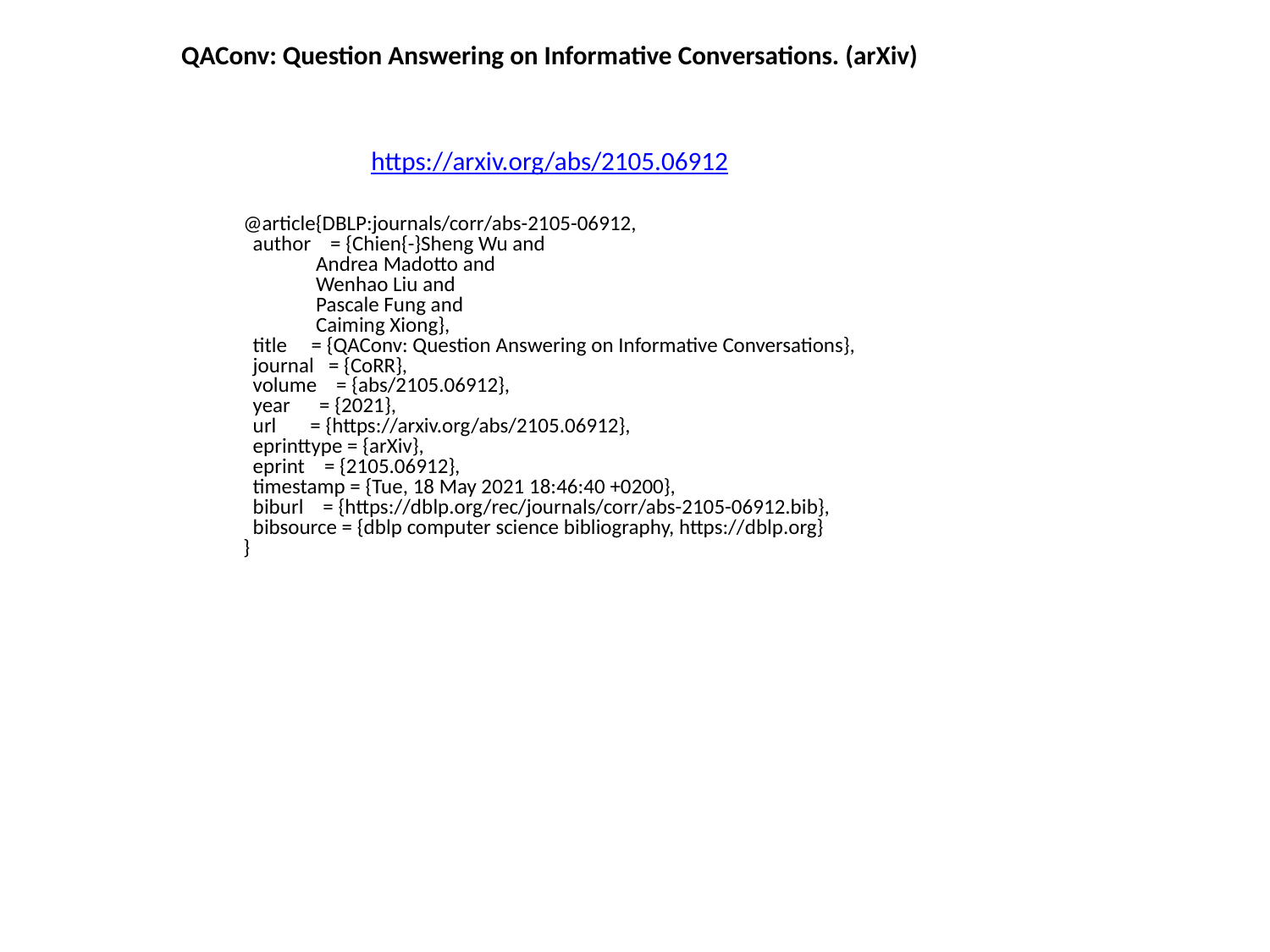

QAConv: Question Answering on Informative Conversations. (arXiv)

https://arxiv.org/abs/2105.06912

@article{DBLP:journals/corr/abs-2105-06912,
  author    = {Chien{-}Sheng Wu and
               Andrea Madotto and
               Wenhao Liu and
               Pascale Fung and
               Caiming Xiong},
  title     = {QAConv: Question Answering on Informative Conversations},
  journal   = {CoRR},
  volume    = {abs/2105.06912},
  year      = {2021},
  url       = {https://arxiv.org/abs/2105.06912},
  eprinttype = {arXiv},
  eprint    = {2105.06912},
  timestamp = {Tue, 18 May 2021 18:46:40 +0200},
  biburl    = {https://dblp.org/rec/journals/corr/abs-2105-06912.bib},
  bibsource = {dblp computer science bibliography, https://dblp.org}
}